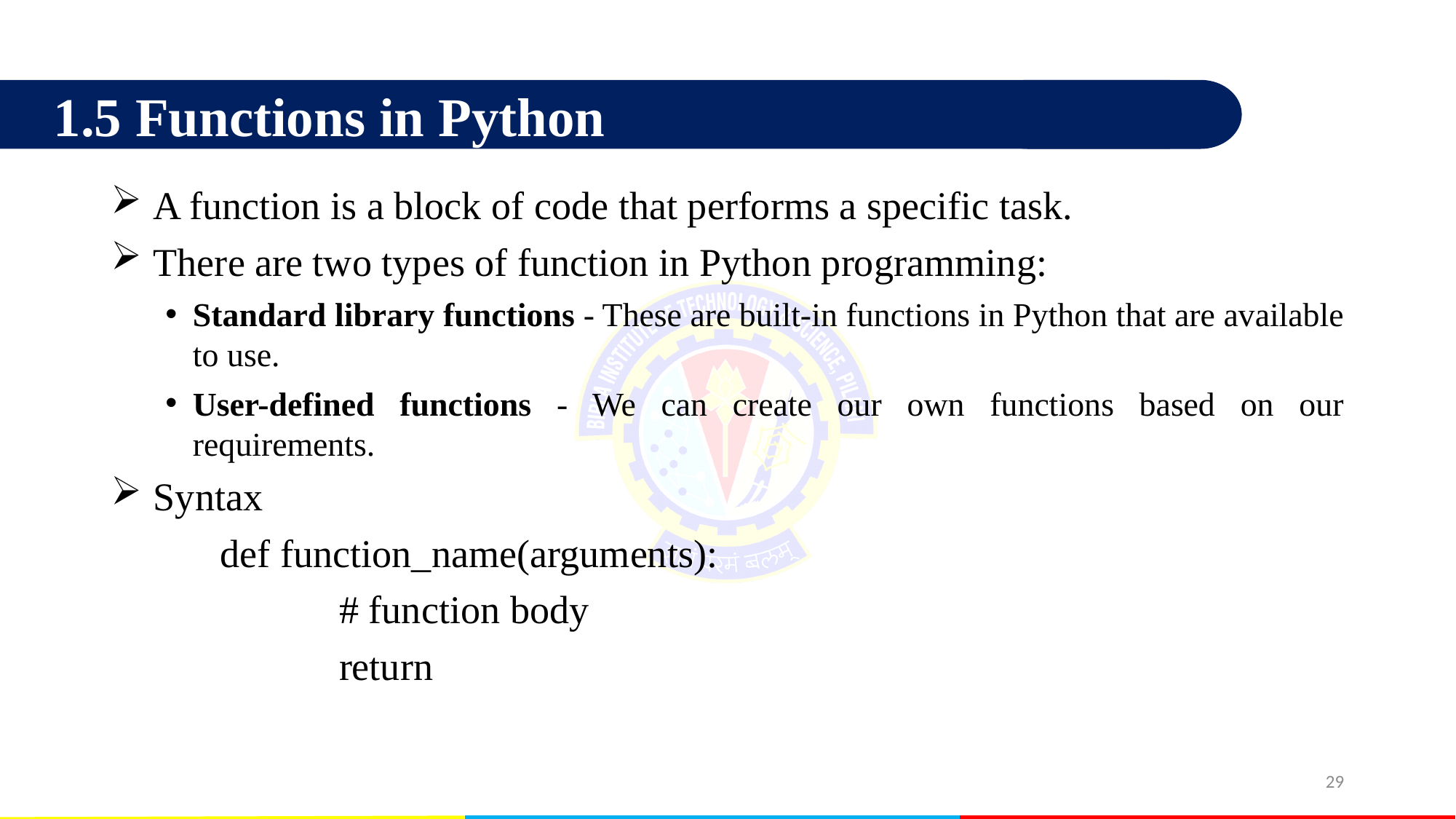

1.5 Functions in Python

A function is a block of code that performs a specific task.
There are two types of function in Python programming:
Standard library functions - These are built-in functions in Python that are available to use.
User-defined functions - We can create our own functions based on our requirements.
Syntax
	def function_name(arguments):
   		 # function body
		 return

29